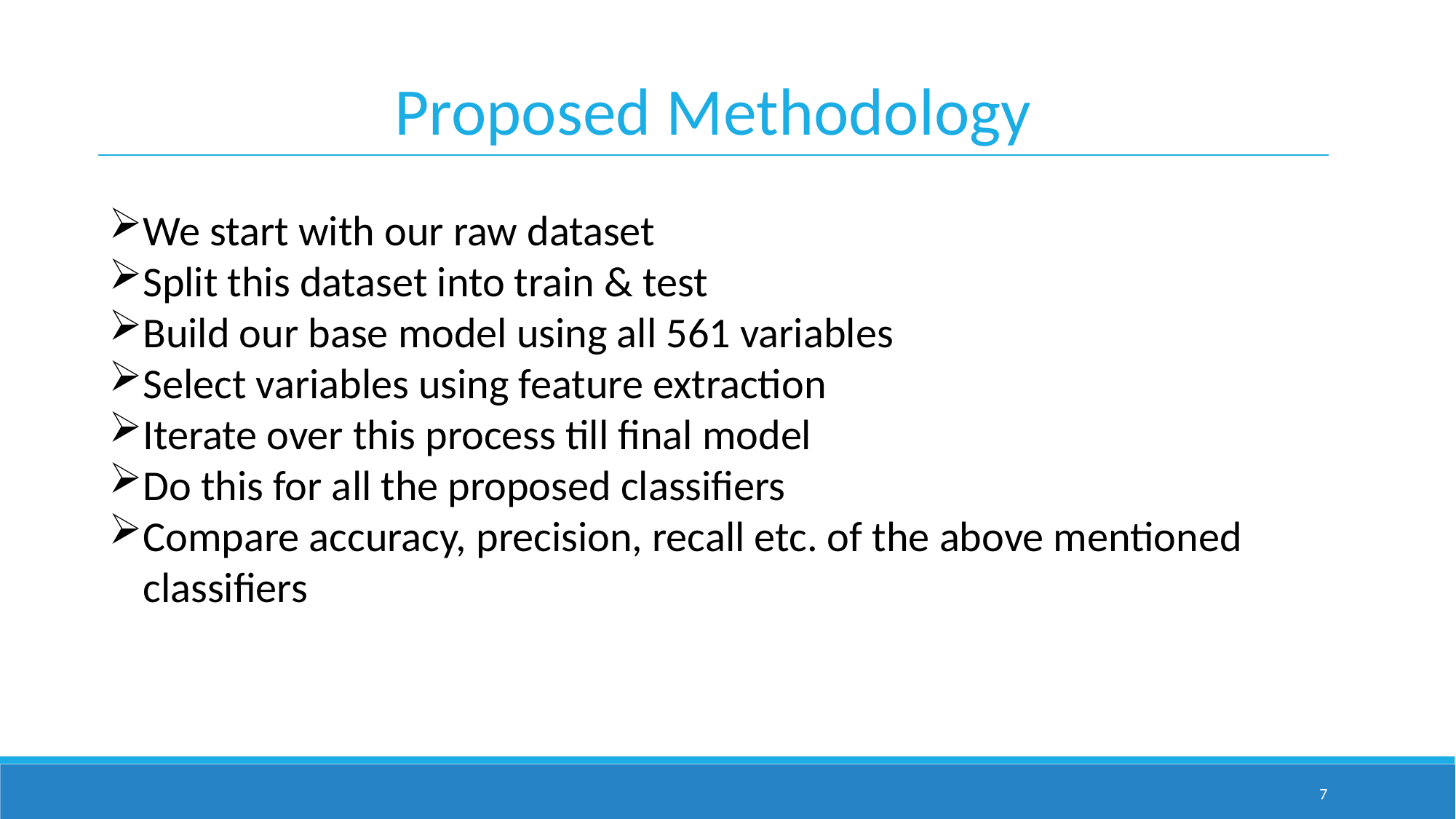

Proposed Methodology
We start with our raw dataset
Split this dataset into train & test
Build our base model using all 561 variables
Select variables using feature extraction
Iterate over this process till final model
Do this for all the proposed classifiers
Compare accuracy, precision, recall etc. of the above mentioned classifiers

7